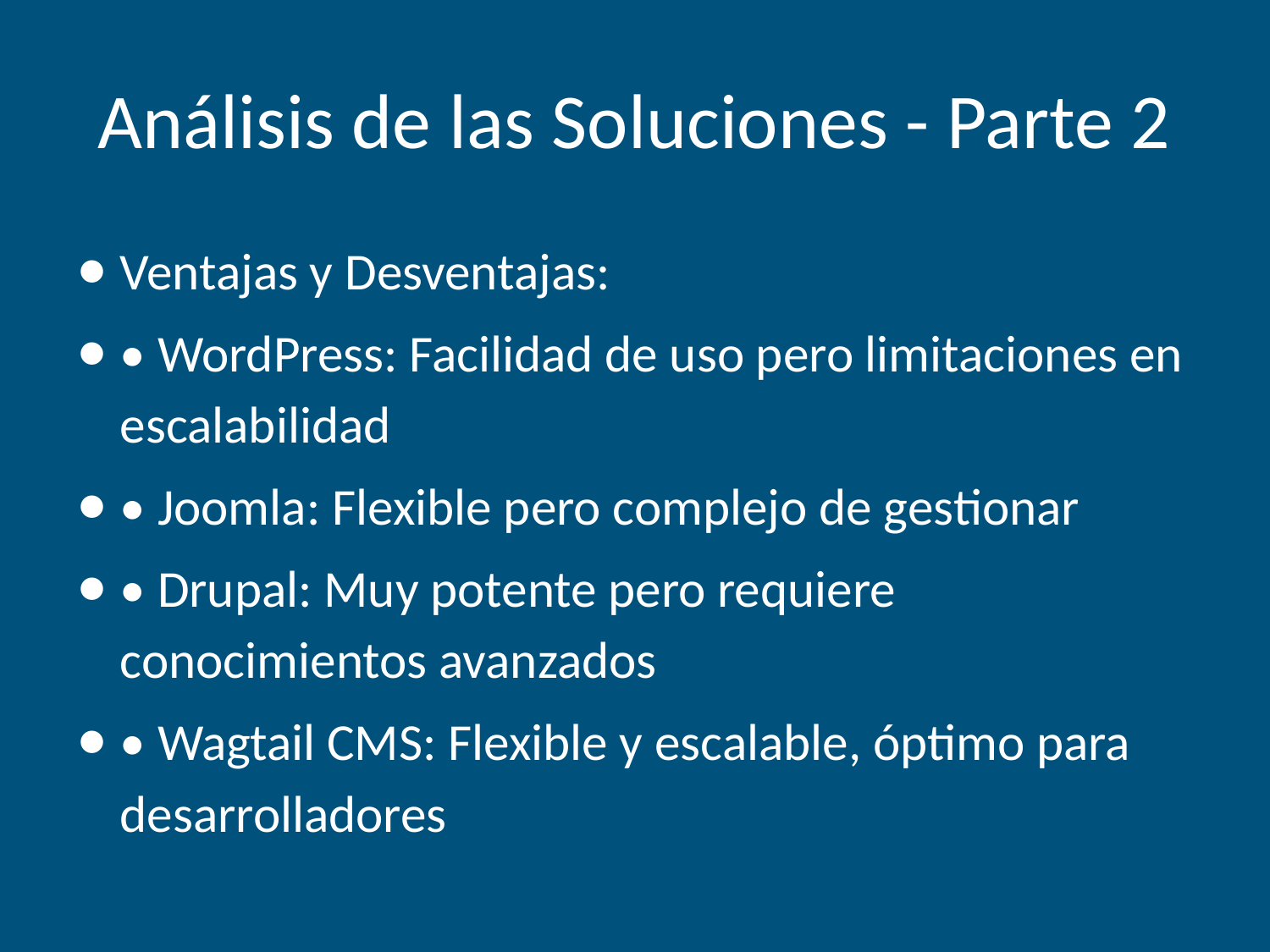

# Análisis de las Soluciones - Parte 2
Ventajas y Desventajas:
• WordPress: Facilidad de uso pero limitaciones en escalabilidad
• Joomla: Flexible pero complejo de gestionar
• Drupal: Muy potente pero requiere conocimientos avanzados
• Wagtail CMS: Flexible y escalable, óptimo para desarrolladores